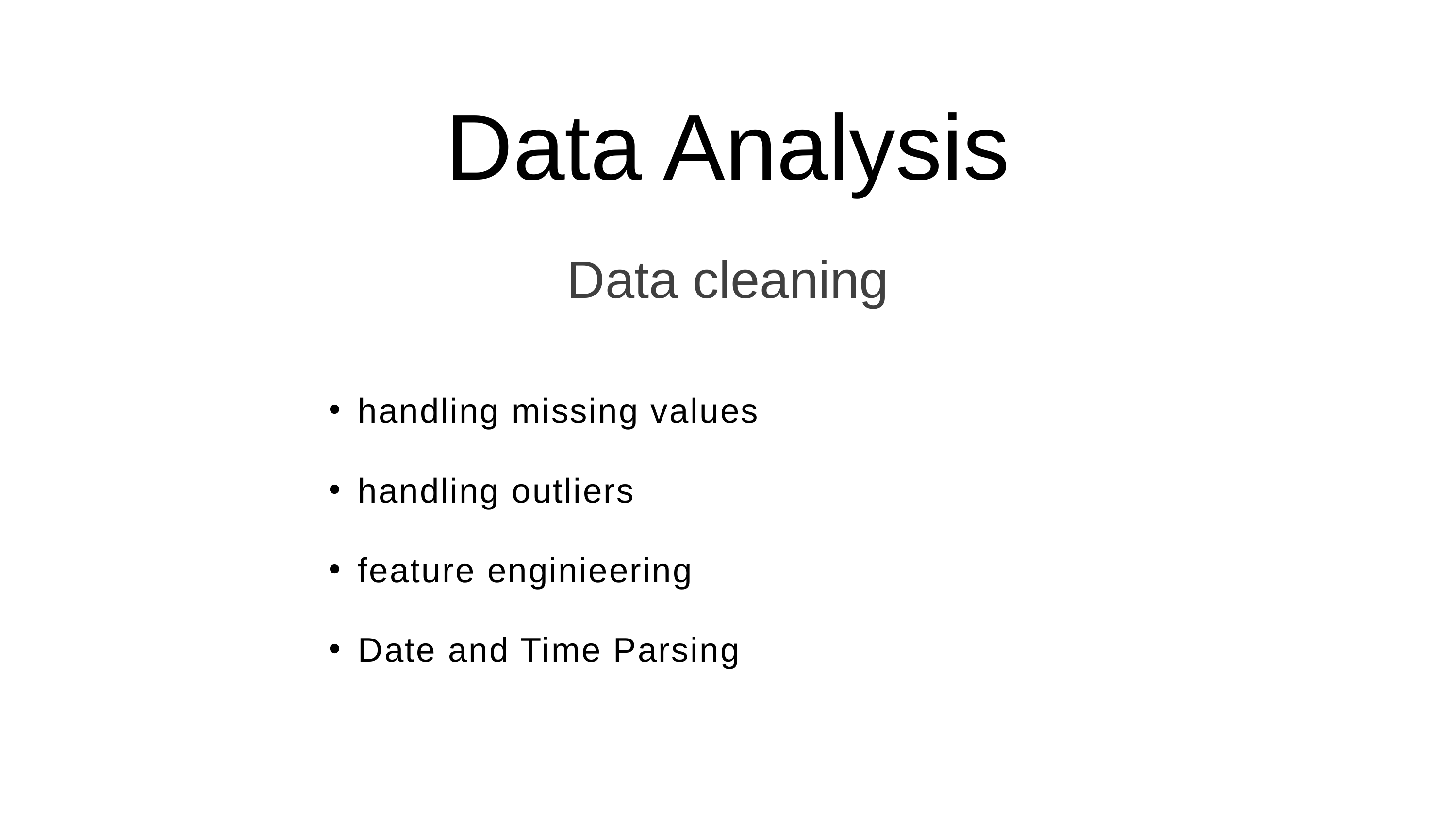

Data Analysis
Data cleaning
handling missing values
handling outliers
feature enginieering
Date and Time Parsing